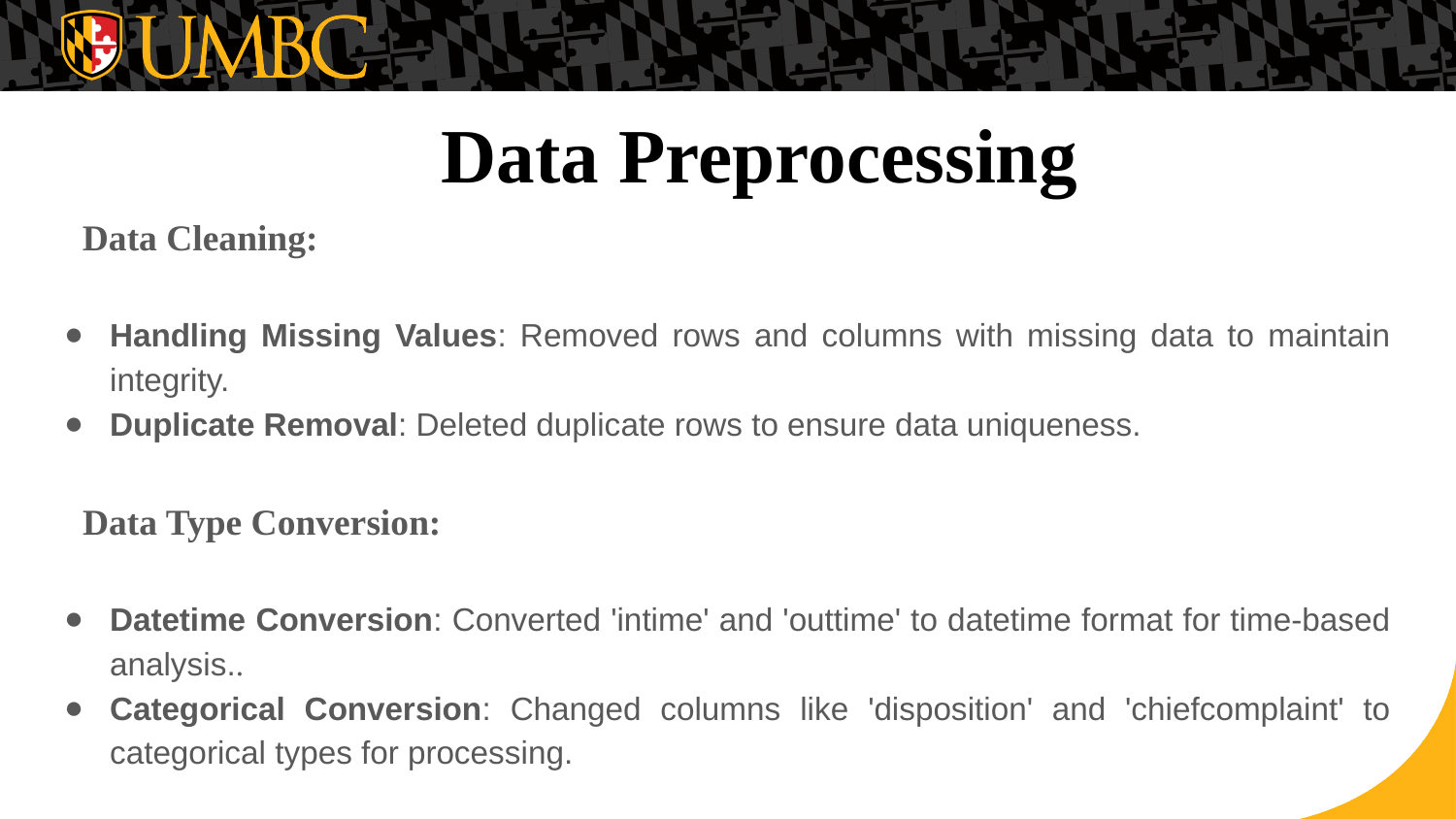

# Data Preprocessing
Data Cleaning:

Handling Missing Values: Removed rows and columns with missing data to maintain integrity.
Duplicate Removal: Deleted duplicate rows to ensure data uniqueness.

  Data Type Conversion:

Datetime Conversion: Converted 'intime' and 'outtime' to datetime format for time-based analysis..
Categorical Conversion: Changed columns like 'disposition' and 'chiefcomplaint' to categorical types for processing.